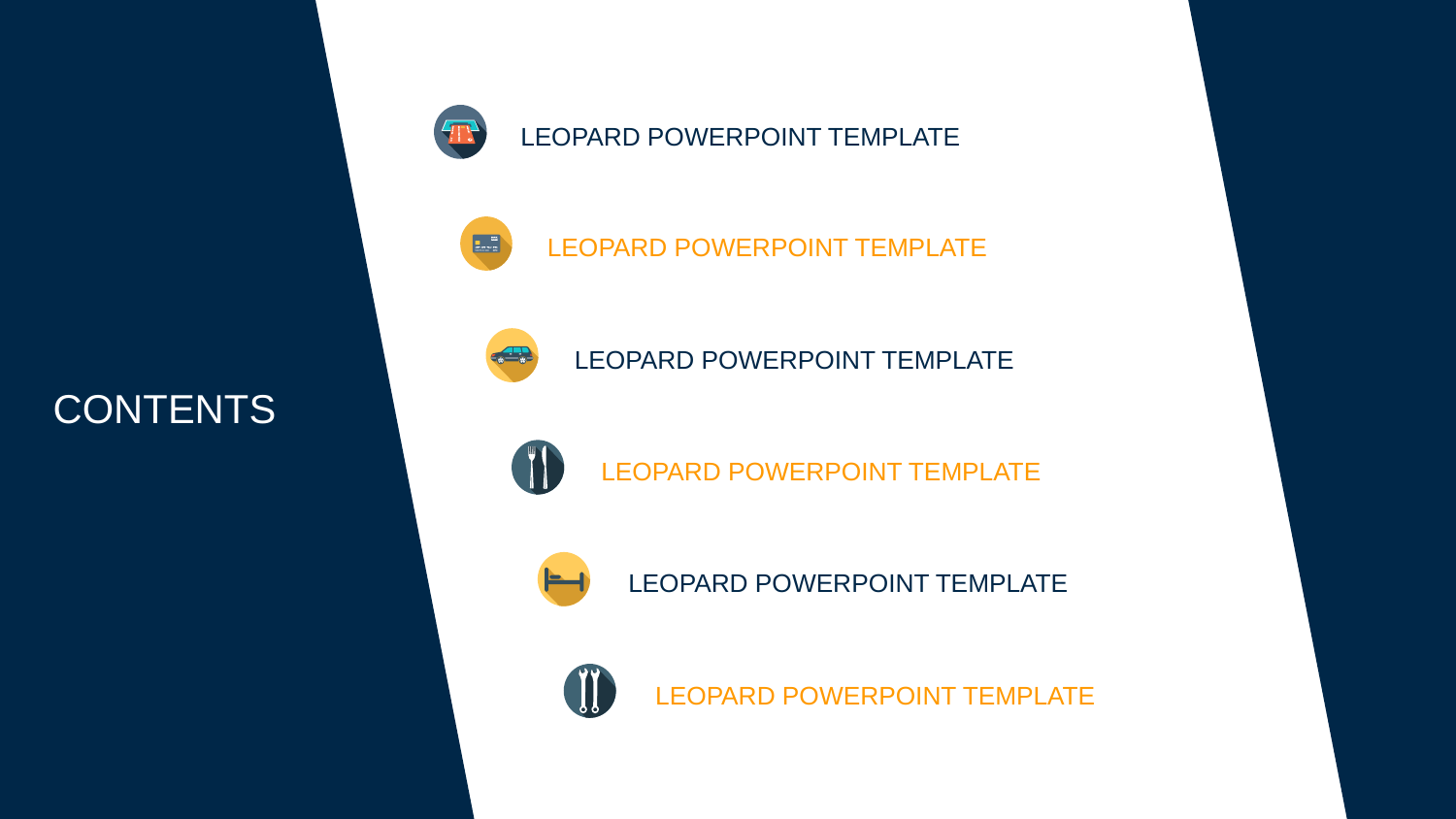

LEOPARD POWERPOINT TEMPLATE

LEOPARD POWERPOINT TEMPLATE

LEOPARD POWERPOINT TEMPLATE
CONTENTS

LEOPARD POWERPOINT TEMPLATE

LEOPARD POWERPOINT TEMPLATE

LEOPARD POWERPOINT TEMPLATE